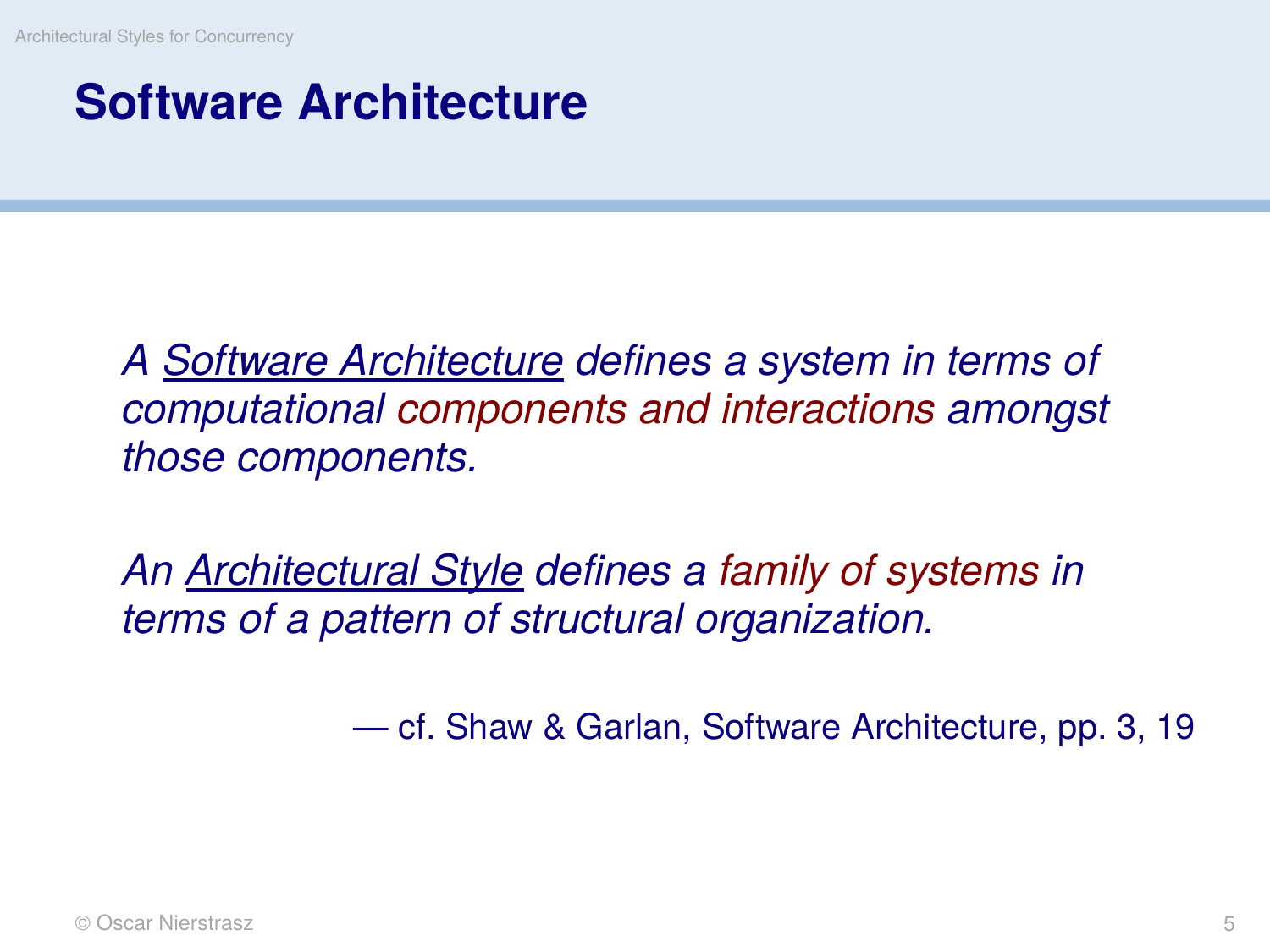

Architectural Styles for Concurrency
# Software Architecture
	A Software Architecture defines a system in terms of computational components and interactions amongst those components.

	An Architectural Style defines a family of systems in terms of a pattern of structural organization.

	— cf. Shaw & Garlan, Software Architecture, pp. 3, 19
© Oscar Nierstrasz
5